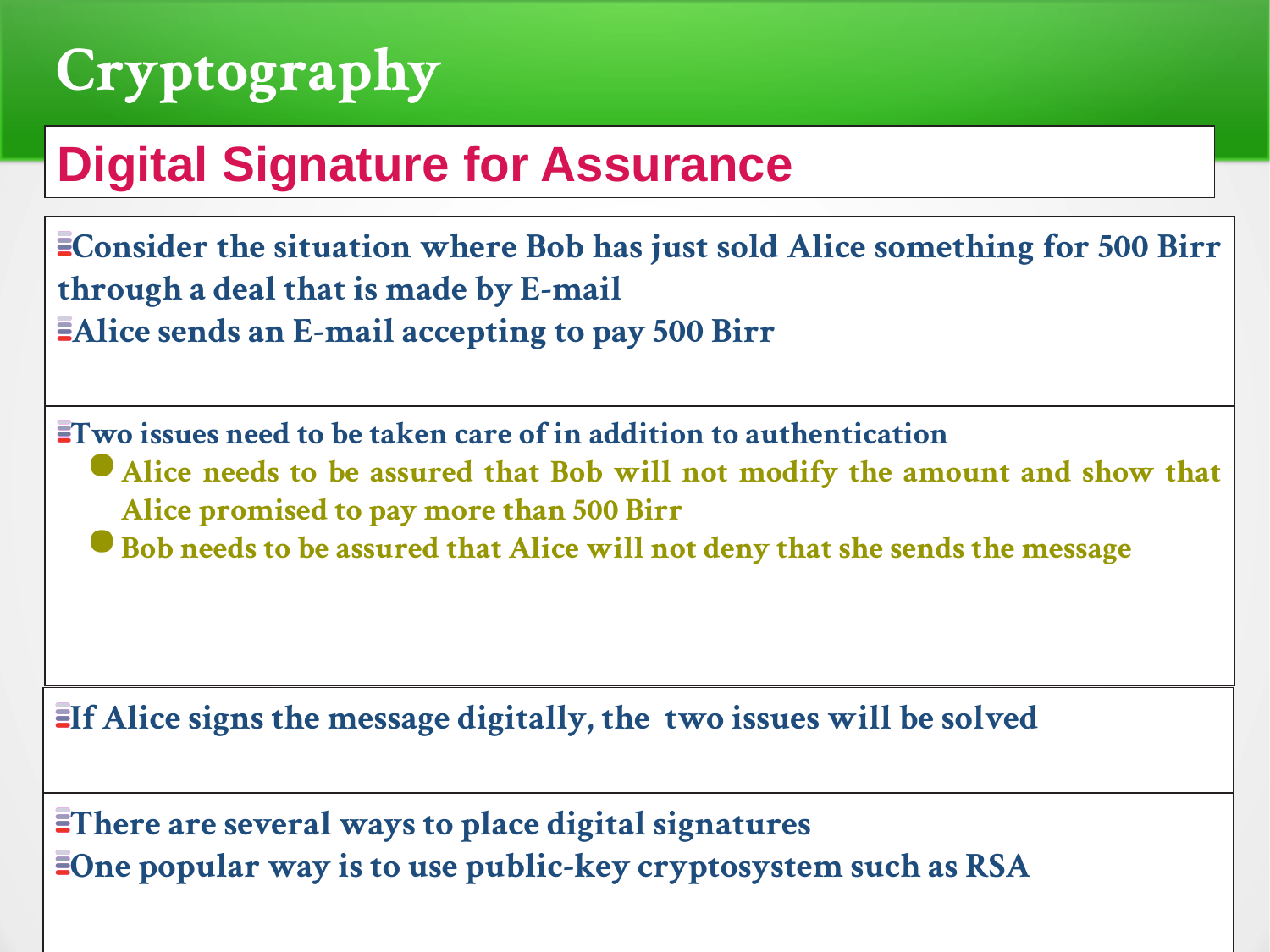

Cryptography
Digital Signature for Assurance
Consider the situation where Bob has just sold Alice something for 500 Birr through a deal that is made by E-mail
Alice sends an E-mail accepting to pay 500 Birr
Two issues need to be taken care of in addition to authentication
Alice needs to be assured that Bob will not modify the amount and show that Alice promised to pay more than 500 Birr
Bob needs to be assured that Alice will not deny that she sends the message
If Alice signs the message digitally, the  two issues will be solved
There are several ways to place digital signatures
One popular way is to use public-key cryptosystem such as RSA